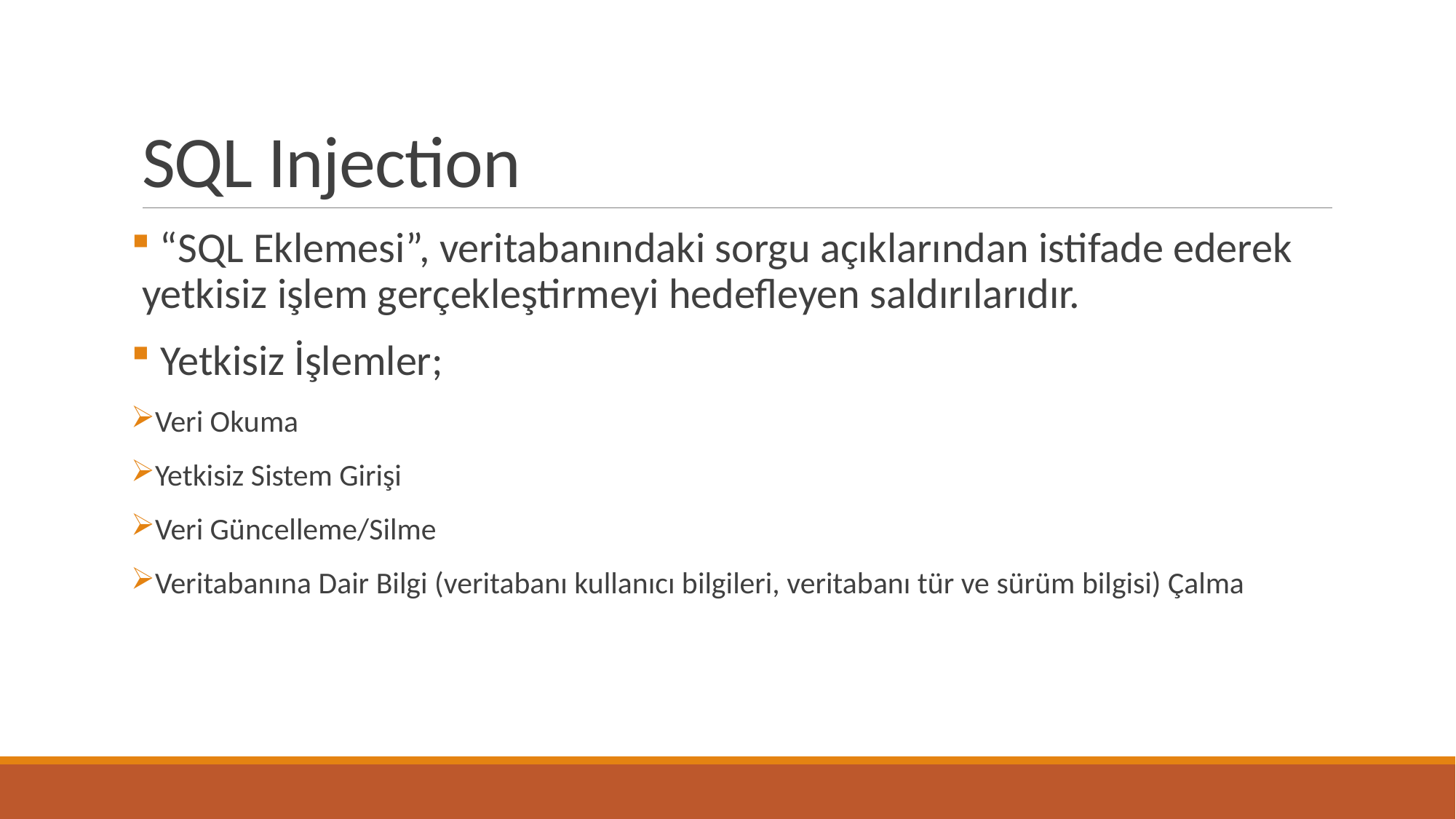

# SQL Injection
 “SQL Eklemesi”, veritabanındaki sorgu açıklarından istifade ederek yetkisiz işlem gerçekleştirmeyi hedefleyen saldırılarıdır.
 Yetkisiz İşlemler;
Veri Okuma
Yetkisiz Sistem Girişi
Veri Güncelleme/Silme
Veritabanına Dair Bilgi (veritabanı kullanıcı bilgileri, veritabanı tür ve sürüm bilgisi) Çalma